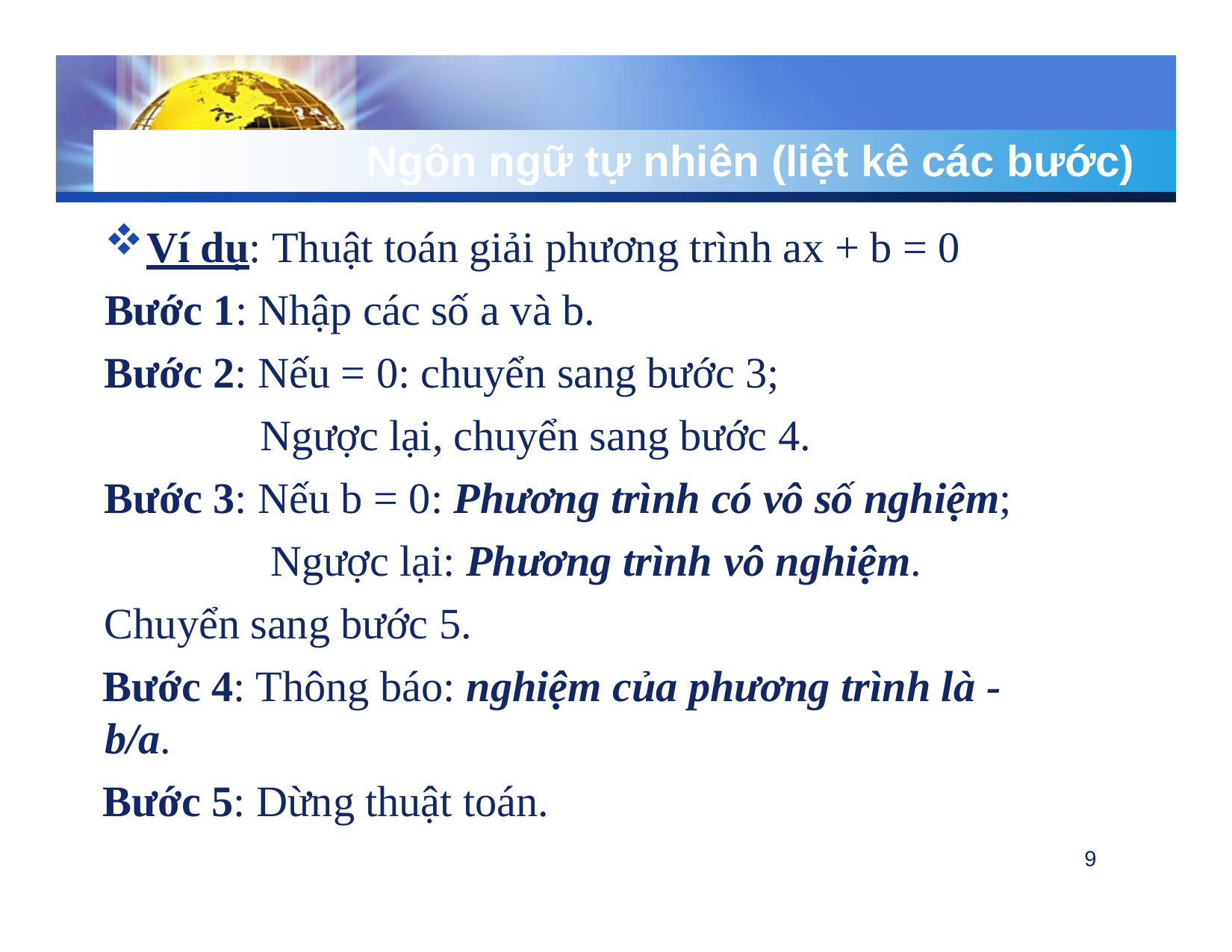

Ngôn ngữ tự nhiên (liệt kê các bước)
Ví dụ: Thuật toán giải phương trình ax + b = 0
Bước 1: Nhập các số a và b.
Bước 2: Nếu = 0: chuyển sang bước 3;  Ngược lại, chuyển sang bước 4.
Bước 3: Nếu b = 0: Phương trình có vô số nghiệm;  Ngược lại: Phương trình vô nghiệm.
Chuyển sang bước 5.
Bước 4: Thông báo: nghiệm của phương trình là -b/a.
Bước 5: Dừng thuật toán.
9